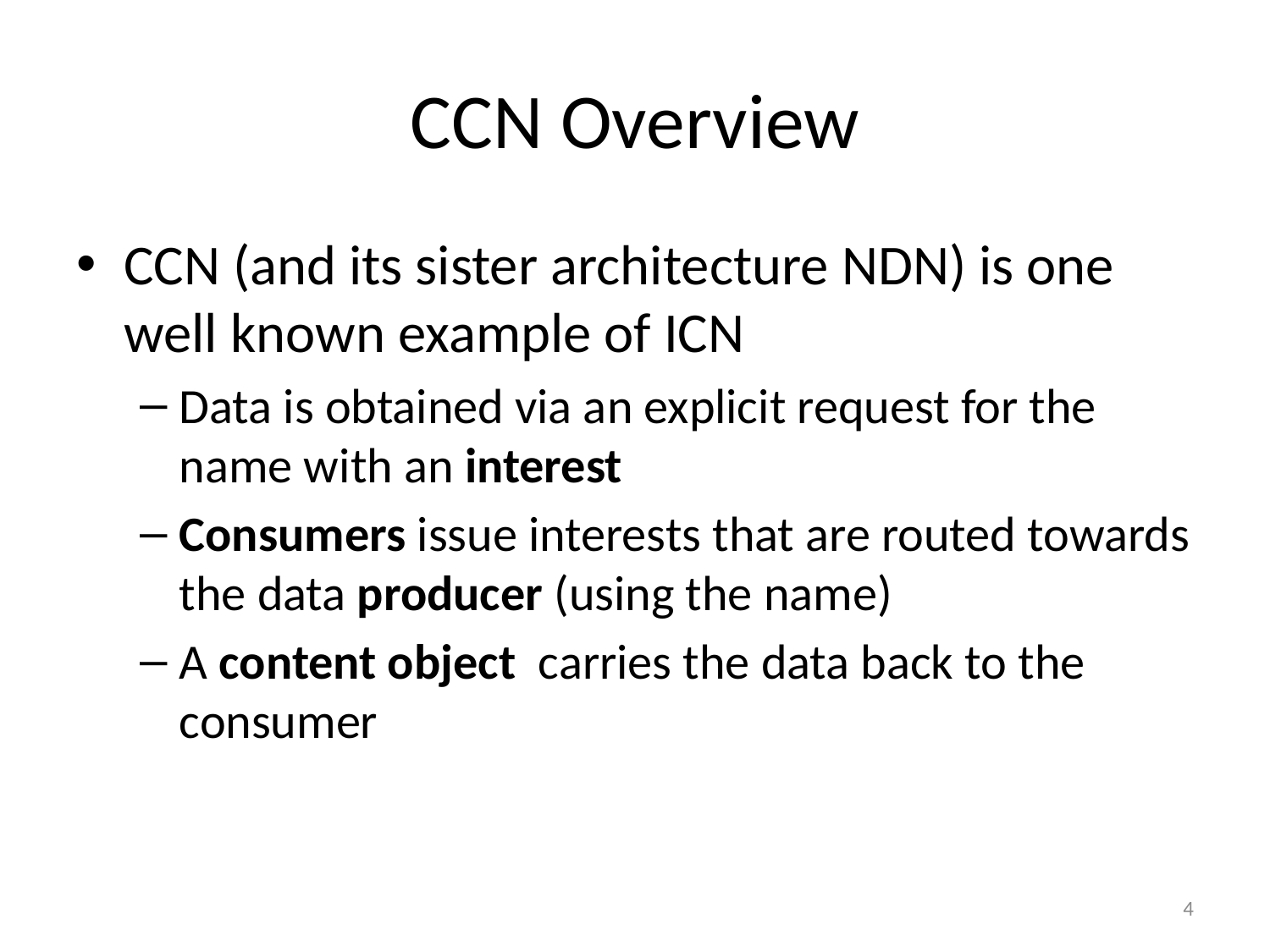

# CCN Overview
CCN (and its sister architecture NDN) is one well known example of ICN
Data is obtained via an explicit request for the name with an interest
Consumers issue interests that are routed towards the data producer (using the name)
A content object  carries the data back to the consumer

4